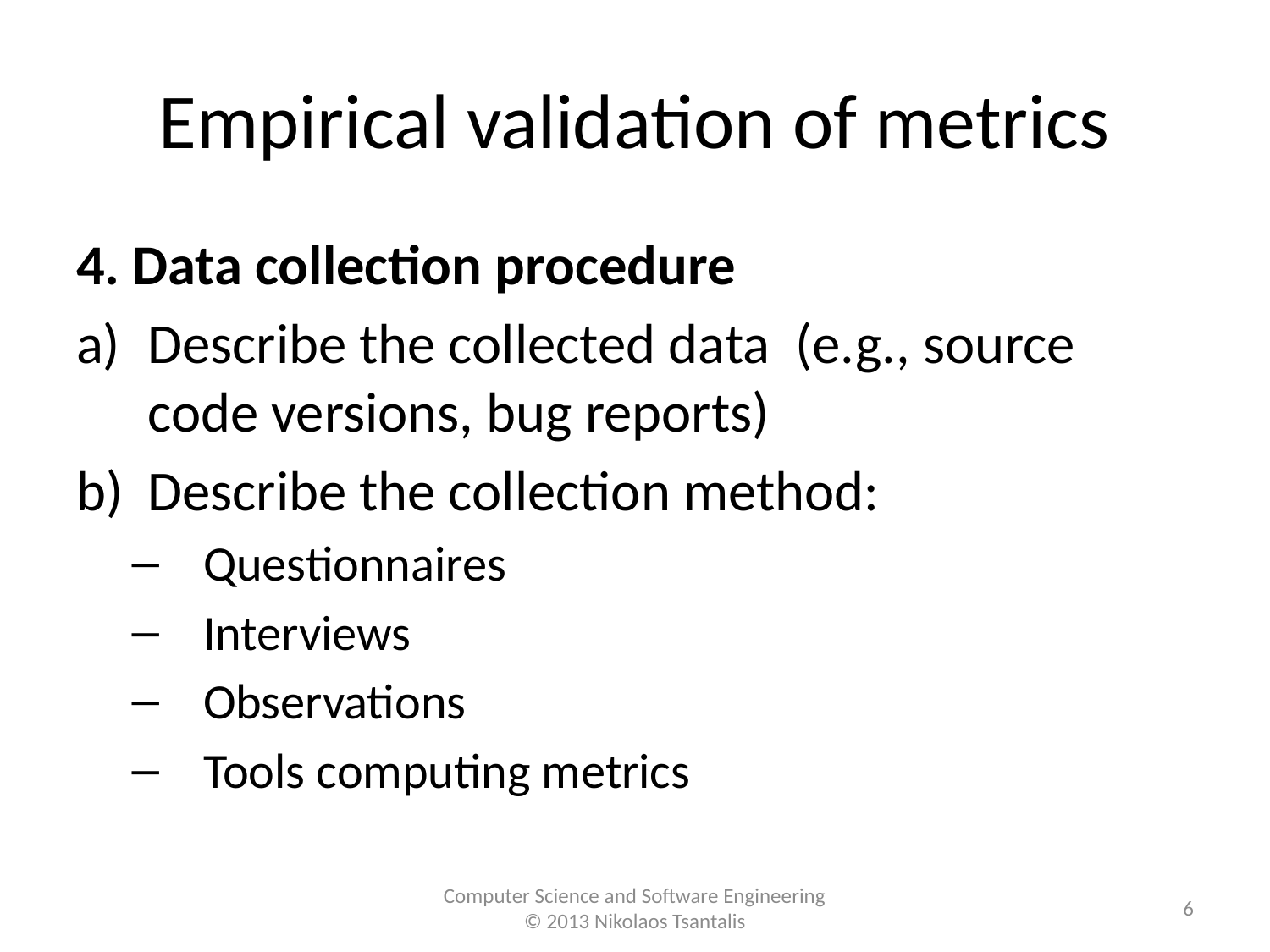

# Empirical validation of metrics
4. Data collection procedure
Describe the collected data  (e.g., source code versions, bug reports)
Describe the collection method:
Questionnaires
Interviews
Observations
Tools computing metrics
6